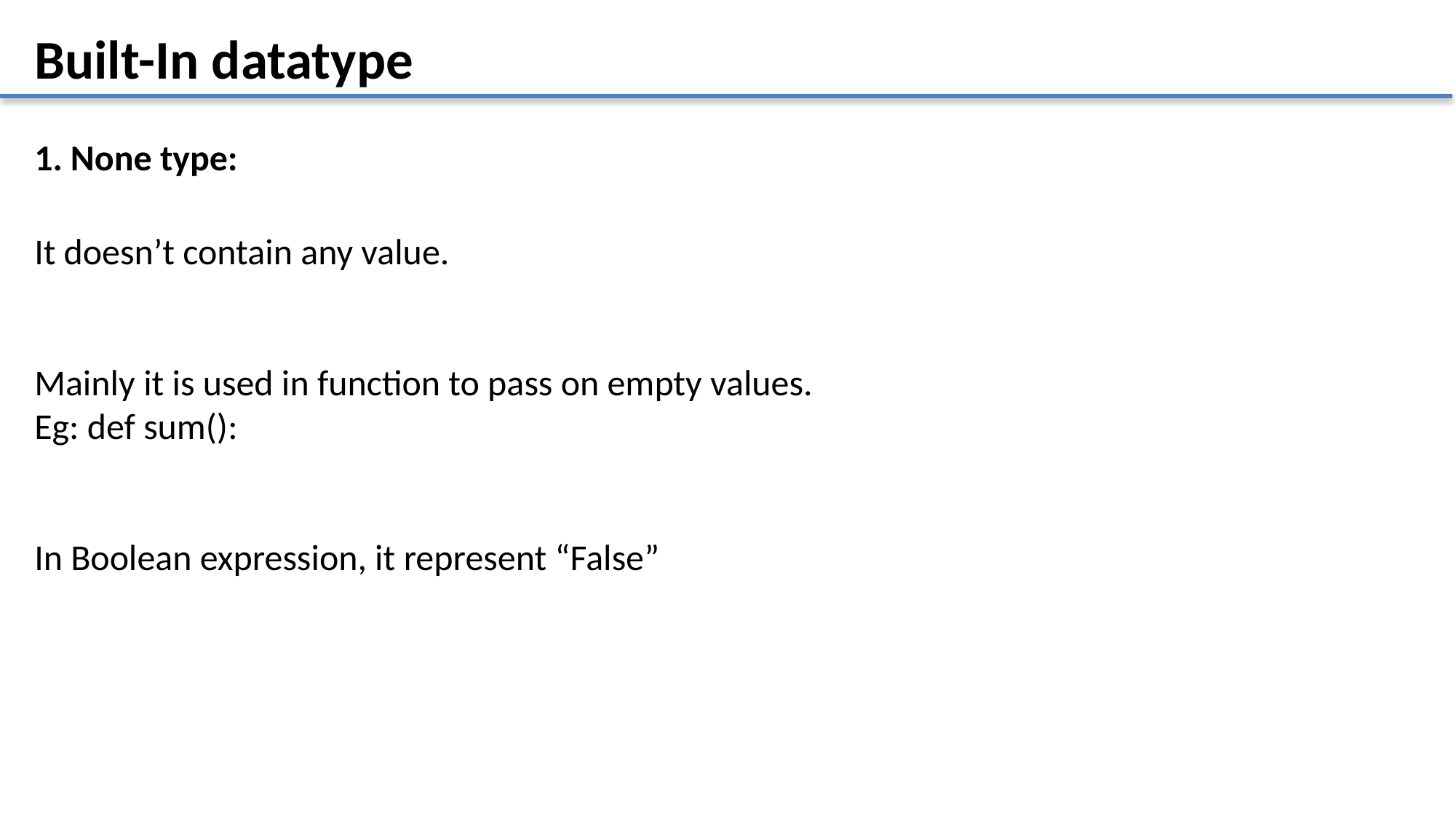

Built-In datatype
1. None type:
It doesn’t contain any value.

Mainly it is used in function to pass on empty values.
Eg: def sum():

In Boolean expression, it represent “False”
Basics
Presented By : Nitish Vig